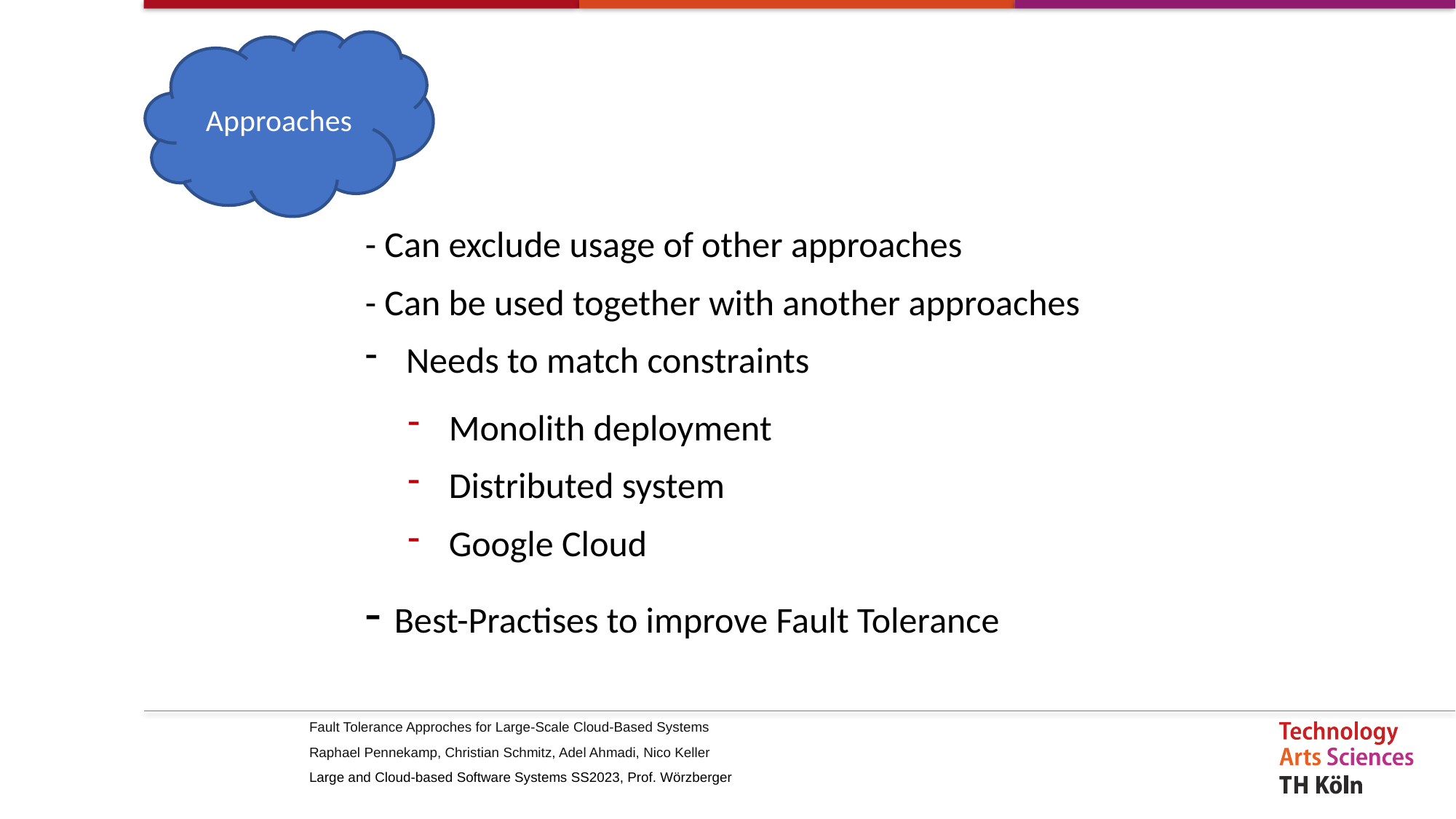

Approaches
- Can exclude usage of other approaches
- Can be used together with another approaches
Needs to match constraints
Monolith deployment
Distributed system
Google Cloud
- Best-Practises to improve Fault Tolerance